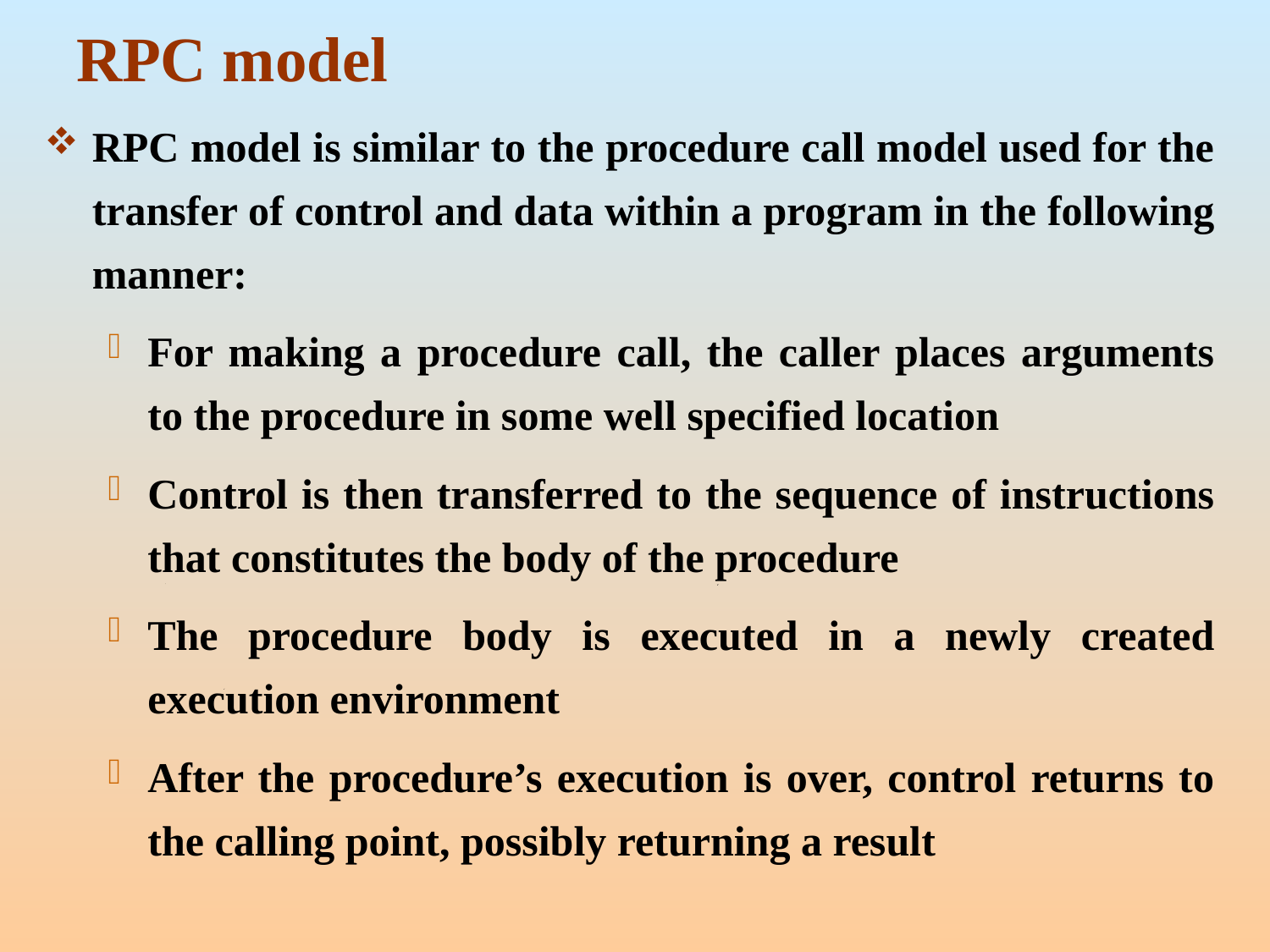

# RPC model
RPC model is similar to the procedure call model used for the transfer of control and data within a program in the following manner:
For making a procedure call, the caller places arguments to the procedure in some well specified location
Control is then transferred to the sequence of instructions that constitutes the body of the procedure
The procedure body is executed in a newly created execution environment
After the procedure’s execution is over, control returns to the calling point, possibly returning a result